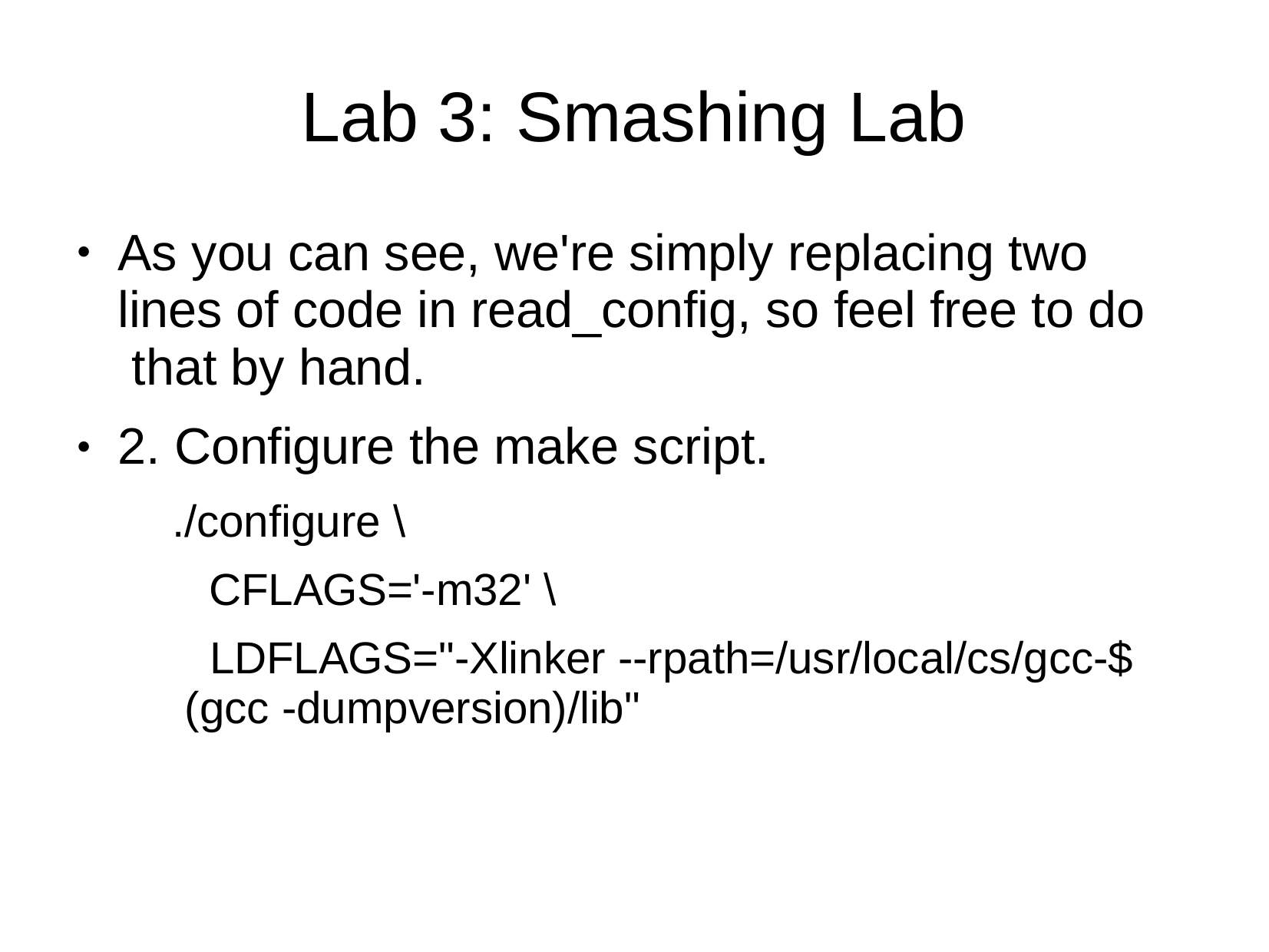

# Lab 3: Smashing Lab
As you can see, we're simply replacing two  lines of code in read_config, so feel free to do  that by hand.
2. Configure the make script.
./configure \  CFLAGS='-m32' \
LDFLAGS="-Xlinker --rpath=/usr/local/cs/gcc-$  (gcc -dumpversion)/lib"
●
●